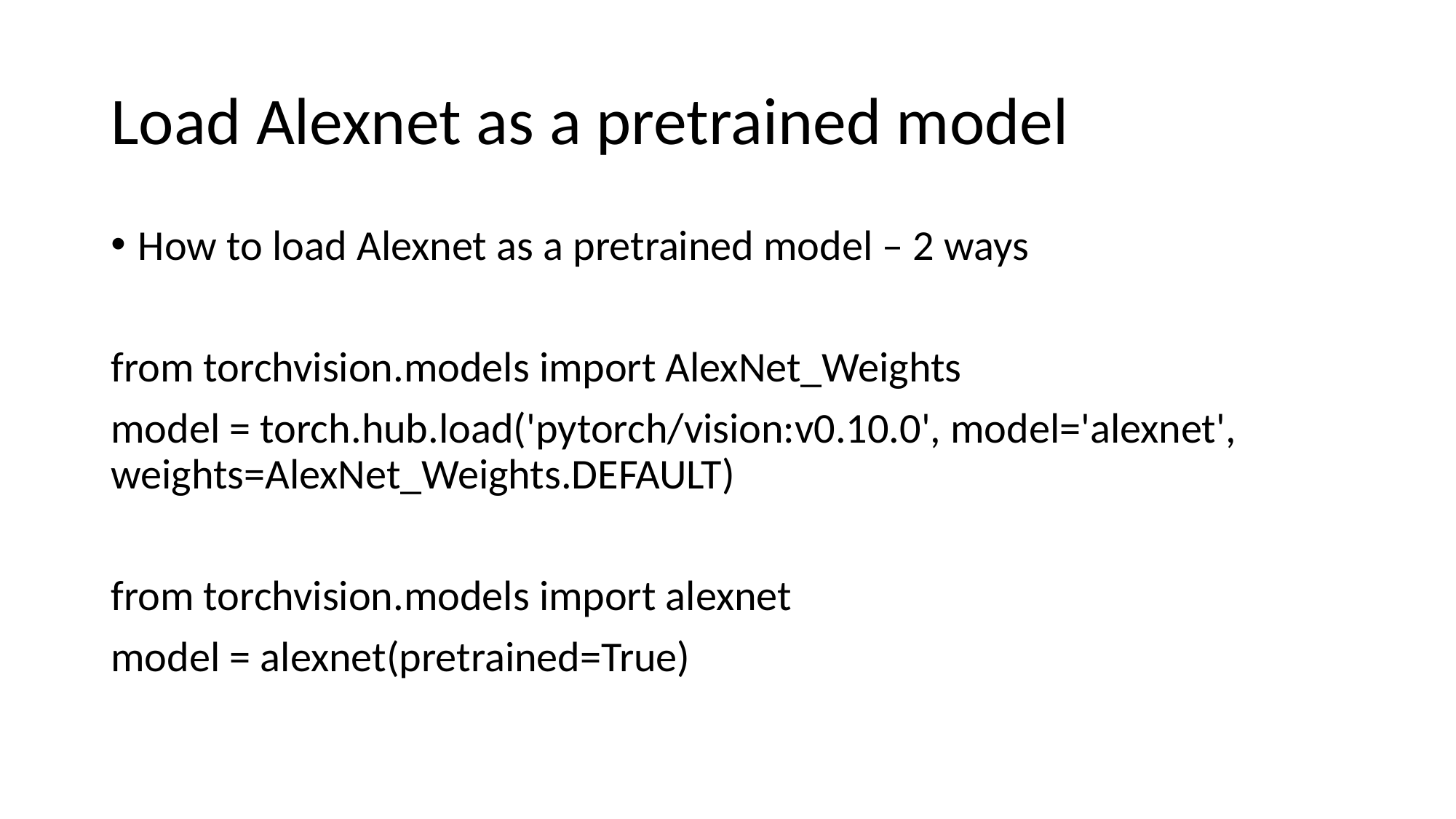

# Load Alexnet as a pretrained model
How to load Alexnet as a pretrained model – 2 ways

from torchvision.models import AlexNet_Weights
model = torch.hub.load('pytorch/vision:v0.10.0', model='alexnet', weights=AlexNet_Weights.DEFAULT)

from torchvision.models import alexnet
model = alexnet(pretrained=True)